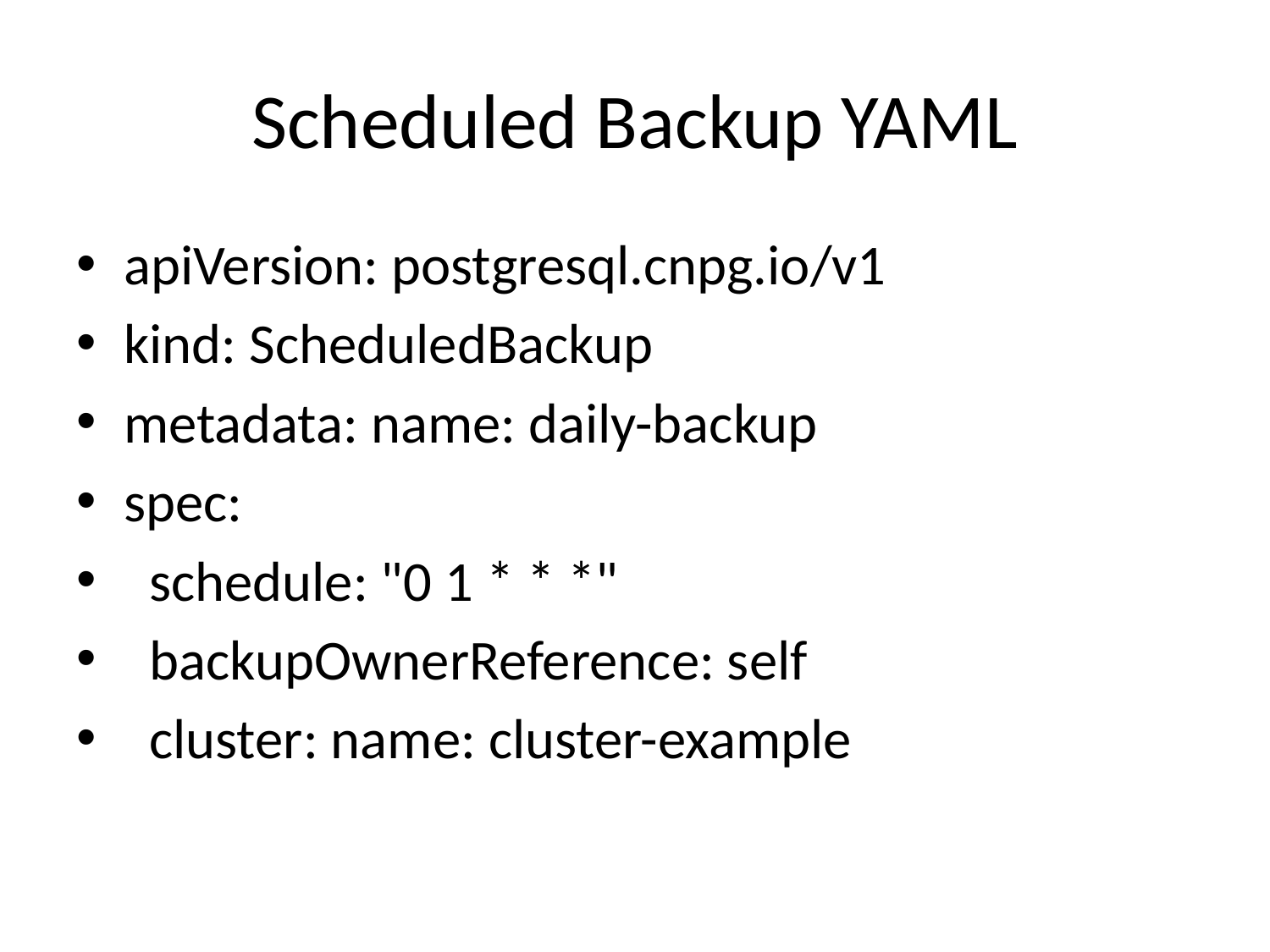

# Scheduled Backup YAML
apiVersion: postgresql.cnpg.io/v1
kind: ScheduledBackup
metadata: name: daily-backup
spec:
  schedule: "0 1 * * *"
  backupOwnerReference: self
  cluster: name: cluster-example